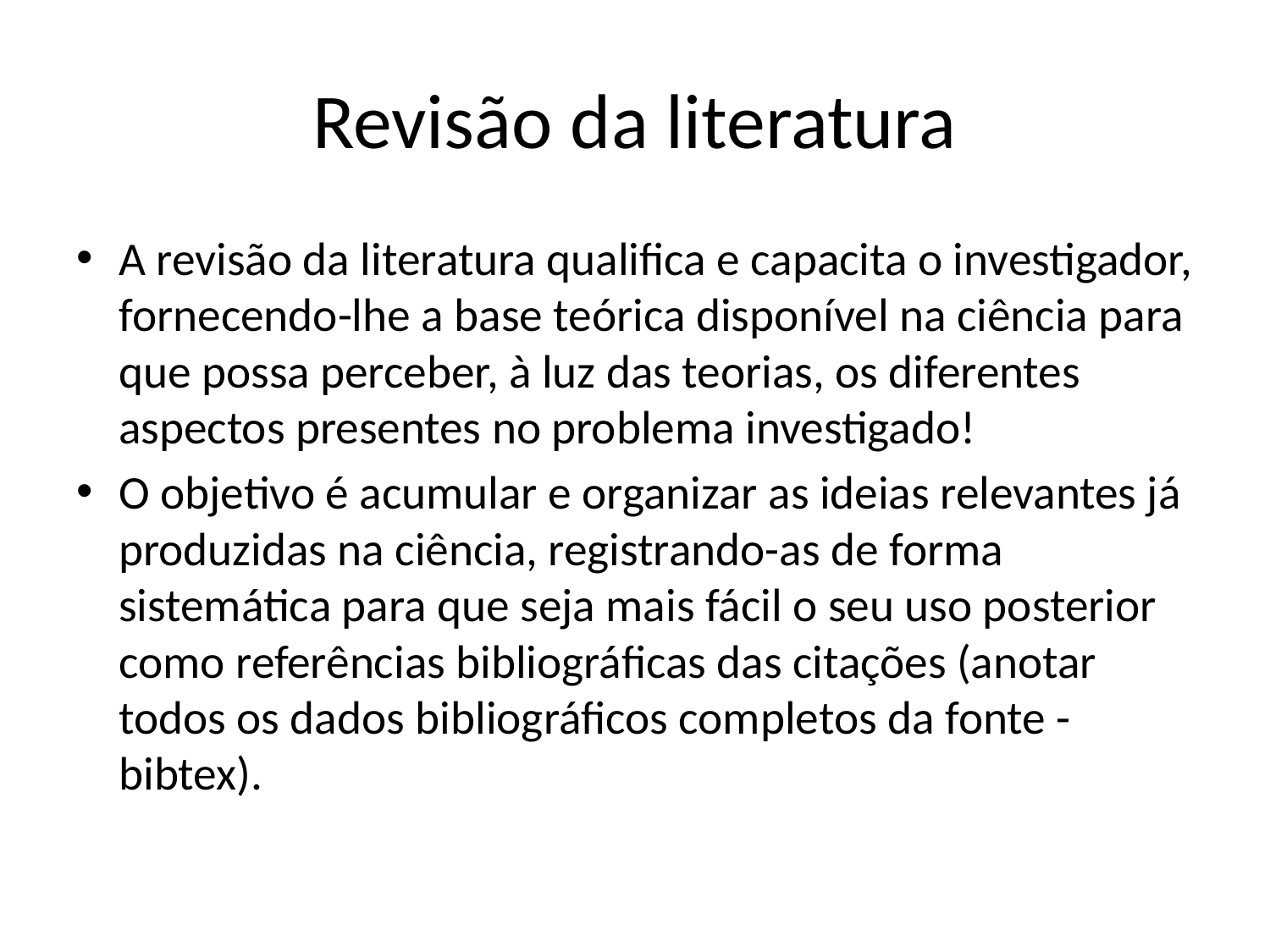

# Revisão da literatura
A revisão da literatura qualifica e capacita o investigador, fornecendo-lhe a base teórica disponível na ciência para que possa perceber, à luz das teorias, os diferentes aspectos presentes no problema investigado!
O objetivo é acumular e organizar as ideias relevantes já produzidas na ciência, registrando-as de forma sistemática para que seja mais fácil o seu uso posterior como referências bibliográficas das citações (anotar todos os dados bibliográficos completos da fonte - bibtex).